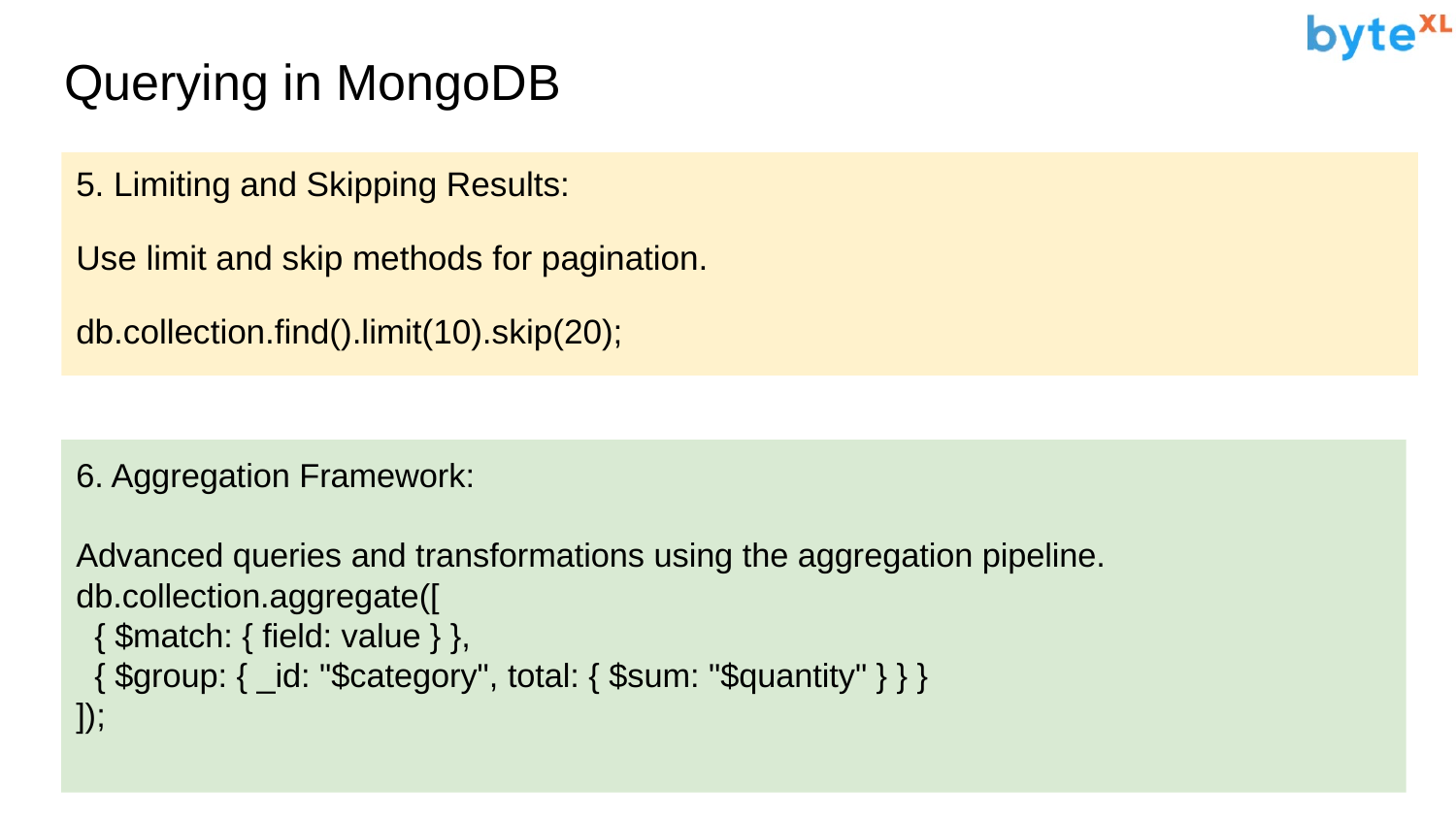

# Querying in MongoDB
5. Limiting and Skipping Results:

Use limit and skip methods for pagination.

db.collection.find().limit(10).skip(20);

6. Aggregation Framework:

Advanced queries and transformations using the aggregation pipeline.
db.collection.aggregate([
  { $match: { field: value } },
  { $group: { _id: "$category", total: { $sum: "$quantity" } } }
]);